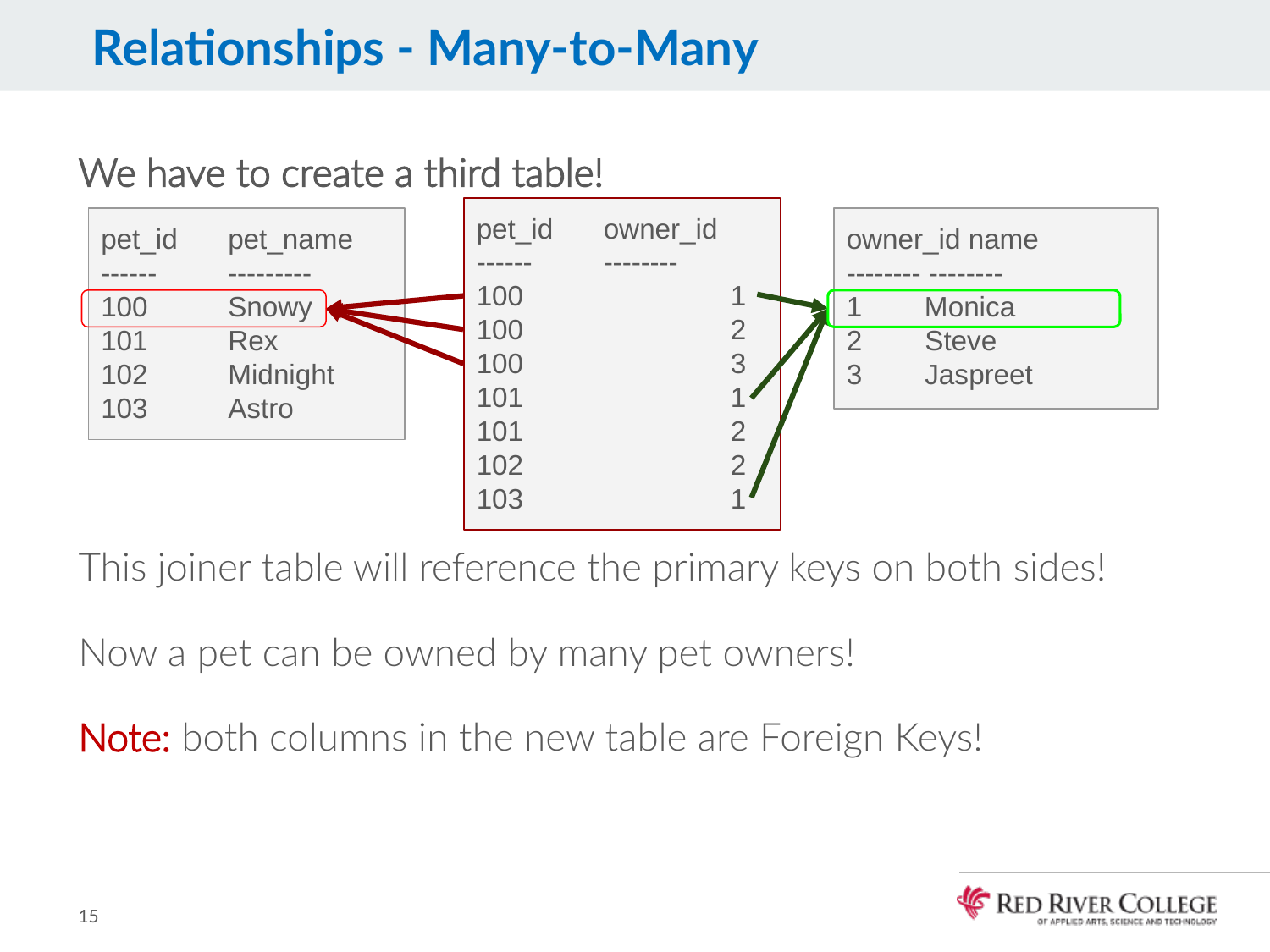

# Relationships - Many-to-Many
We have to create a third table!

This joiner table will reference the primary keys on both sides!
Now a pet can be owned by many pet owners!
Note: both columns in the new table are Foreign Keys!
pet_id	owner_id
------	--------
100		1
100		2
100		3
101		1
101		2
102		2
103		1
pet_id	pet_name
------	---------
100	Snowy
101	Rex
102	Midnight
103	Astro
owner_id name
-------- --------
1        Monica
2        Steve
3        Jaspreet

15